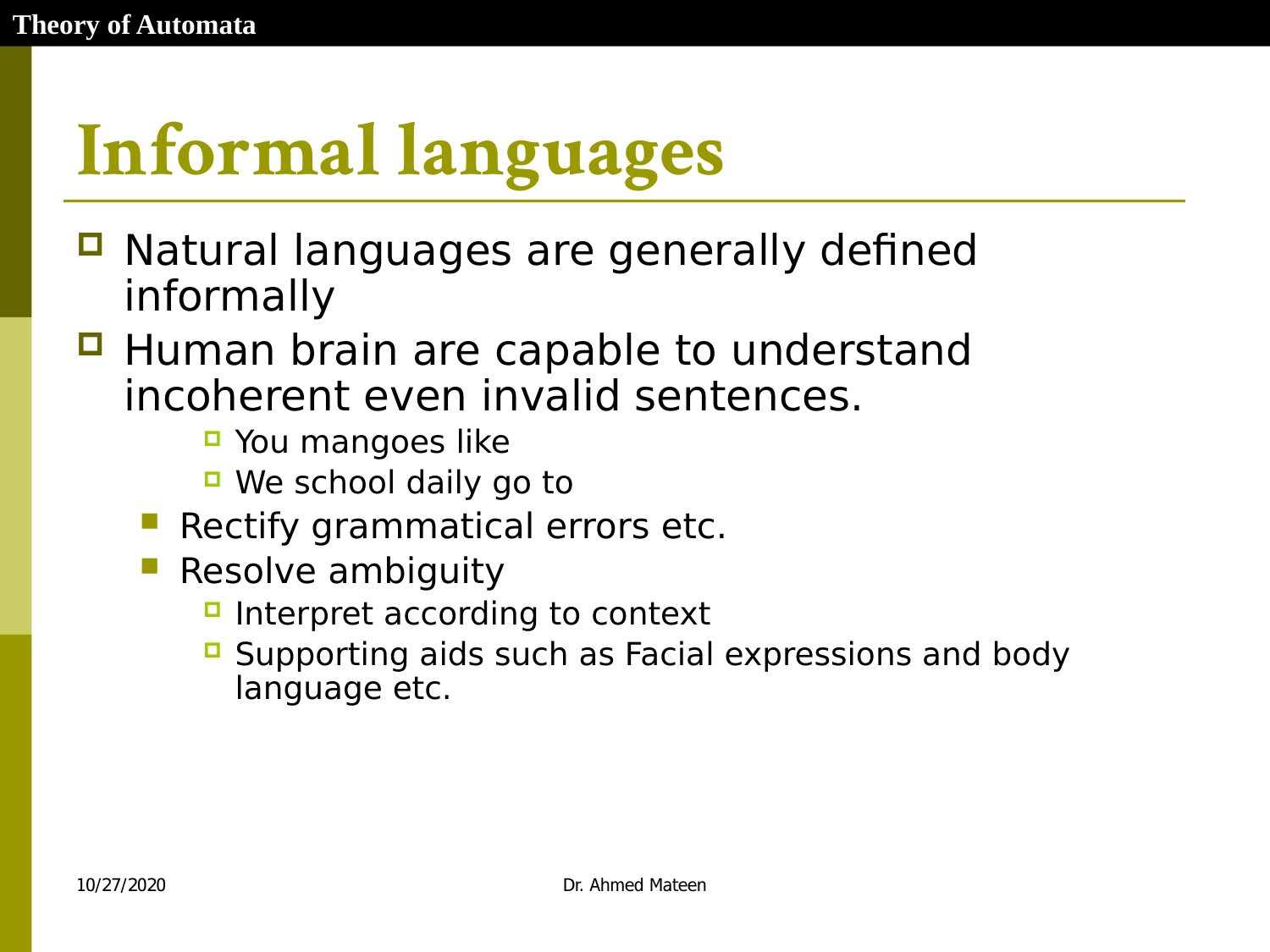

Theory of Automata
# Informal languages
Natural languages are generally defined informally
Human brain are capable to understand incoherent even invalid sentences.
You mangoes like
We school daily go to
Rectify grammatical errors etc.
Resolve ambiguity
Interpret according to context
Supporting aids such as Facial expressions and body language etc.
10/27/2020
Dr. Ahmed Mateen